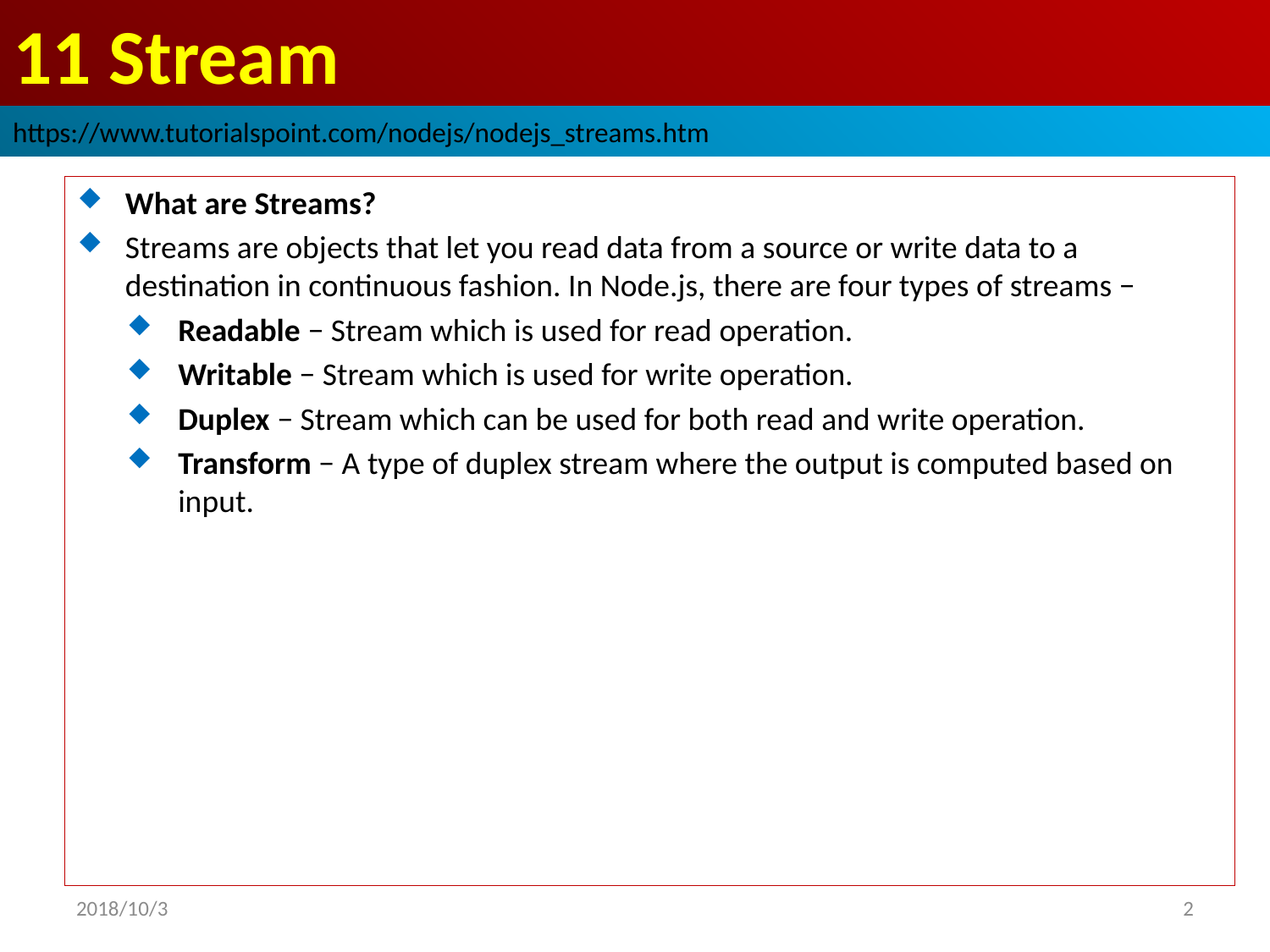

# 11 Stream
https://www.tutorialspoint.com/nodejs/nodejs_streams.htm
What are Streams?
Streams are objects that let you read data from a source or write data to a destination in continuous fashion. In Node.js, there are four types of streams −
Readable − Stream which is used for read operation.
Writable − Stream which is used for write operation.
Duplex − Stream which can be used for both read and write operation.
Transform − A type of duplex stream where the output is computed based on input.
2018/10/3
2